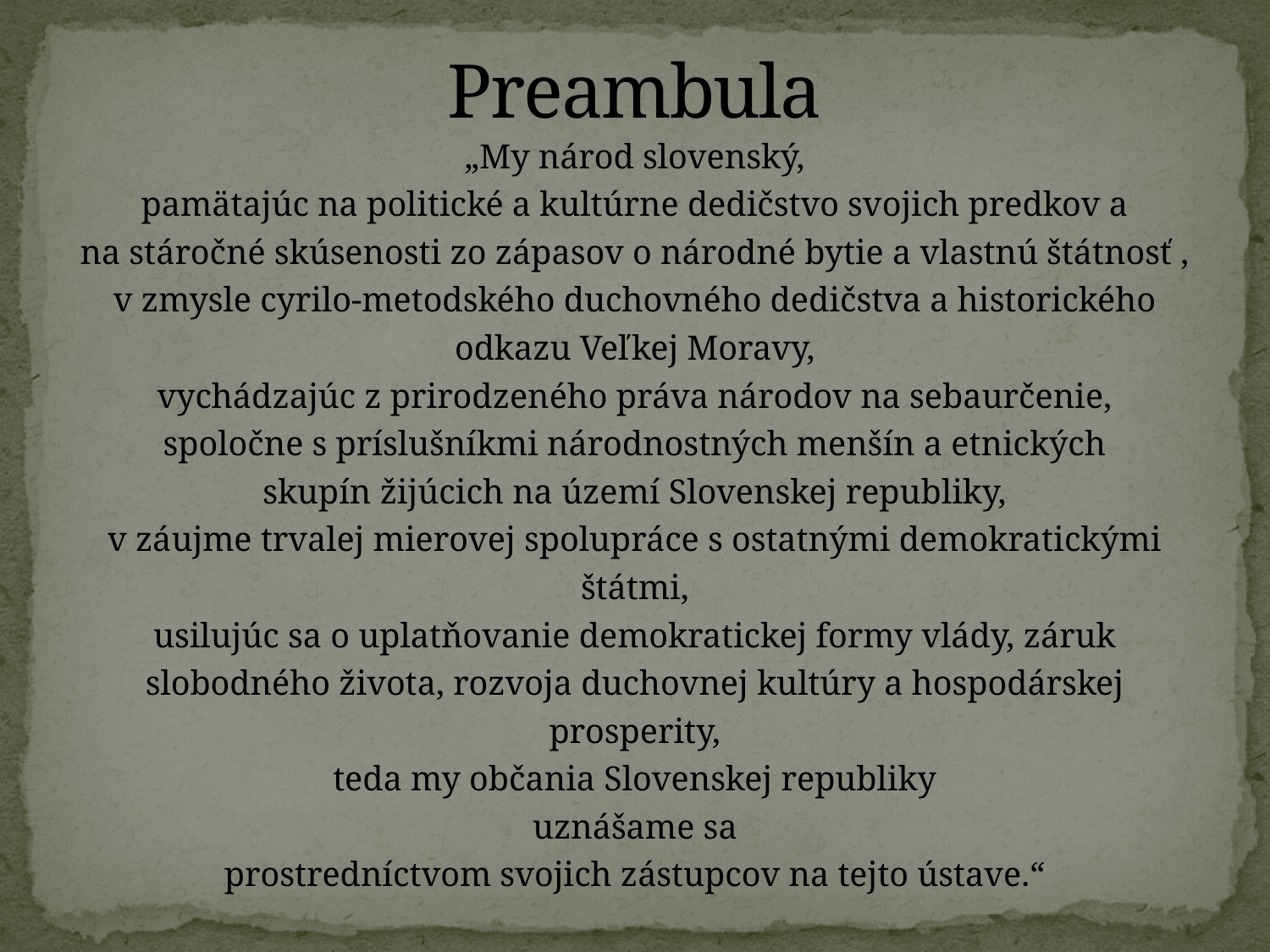

# Preambula
„My národ slovenský,
pamätajúc na politické a kultúrne dedičstvo svojich predkov a
na stáročné skúsenosti zo zápasov o národné bytie a vlastnú štátnosť ,
v zmysle cyrilo-metodského duchovného dedičstva a historického
odkazu Veľkej Moravy,
vychádzajúc z prirodzeného práva národov na sebaurčenie,
spoločne s príslušníkmi národnostných menšín a etnických
skupín žijúcich na území Slovenskej republiky,
v záujme trvalej mierovej spolupráce s ostatnými demokratickými
štátmi,
usilujúc sa o uplatňovanie demokratickej formy vlády, záruk
slobodného života, rozvoja duchovnej kultúry a hospodárskej
prosperity,
teda my občania Slovenskej republiky
uznášame sa
prostredníctvom svojich zástupcov na tejto ústave.“